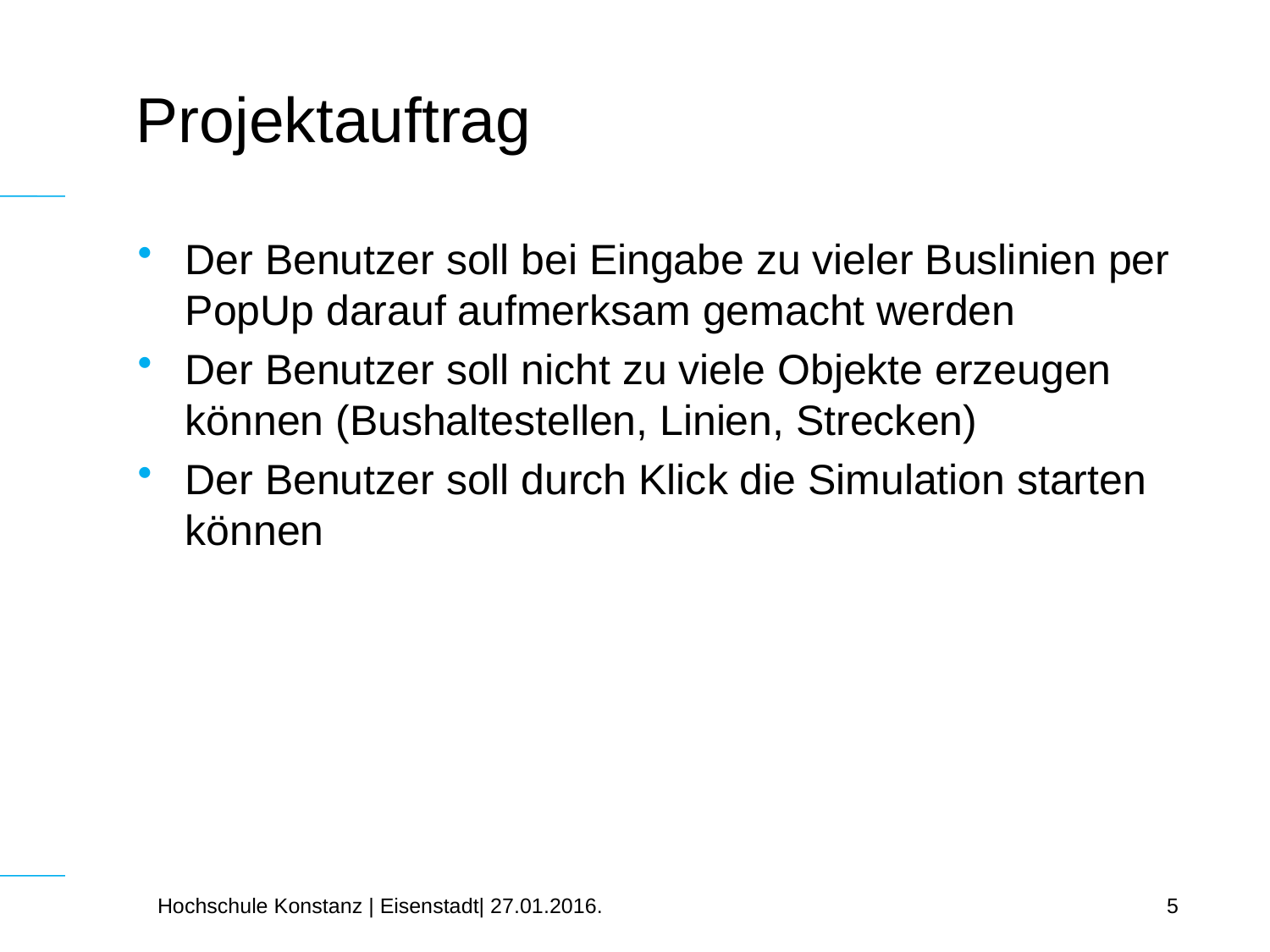

# Projektauftrag
Der Benutzer soll bei Eingabe zu vieler Buslinien per PopUp darauf aufmerksam gemacht werden
Der Benutzer soll nicht zu viele Objekte erzeugen können (Bushaltestellen, Linien, Strecken)
Der Benutzer soll durch Klick die Simulation starten können
Hochschule Konstanz | Eisenstadt| 27.01.2016.

5